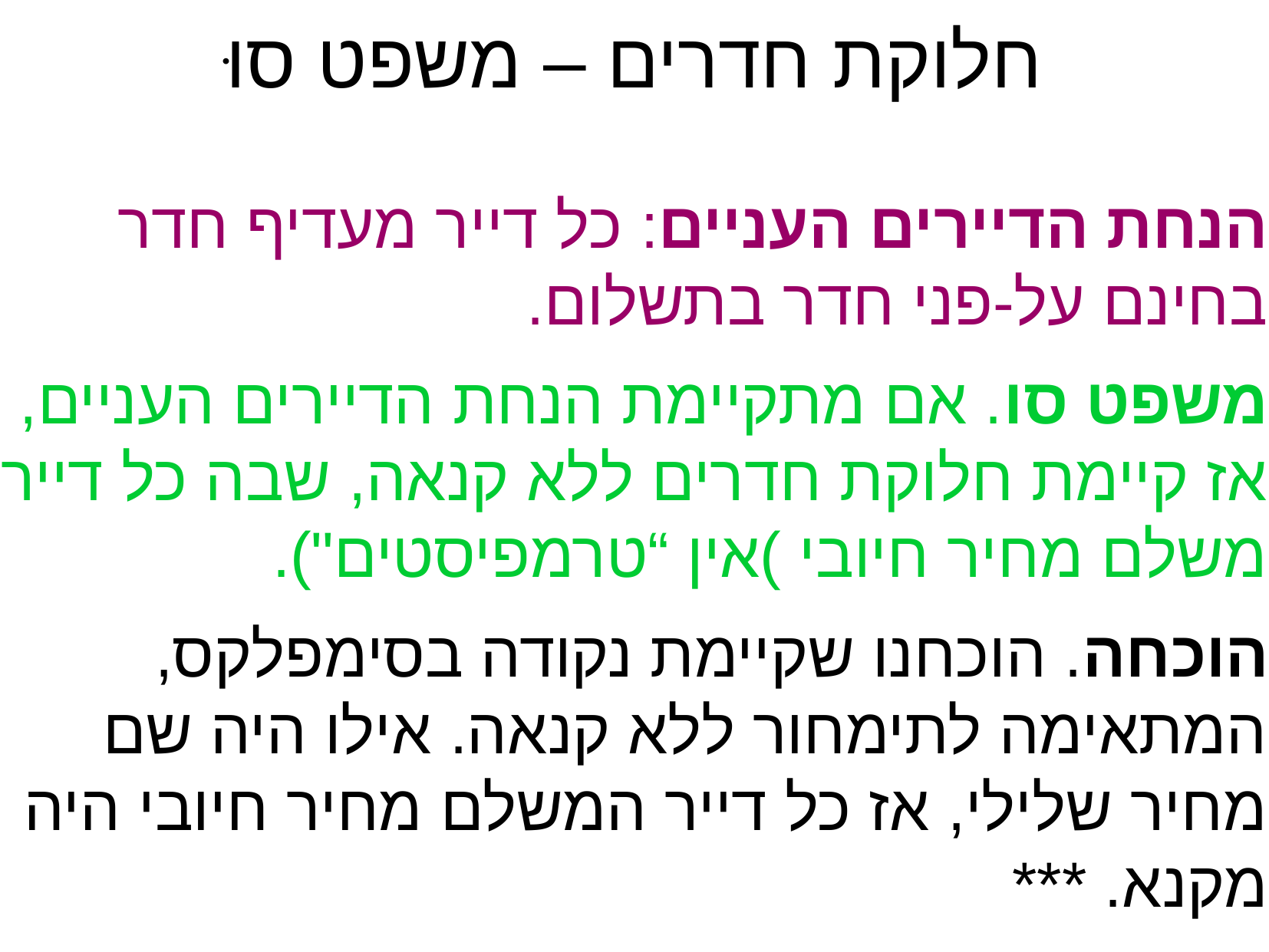

חלוקת חדרים – משפט סוּ
הנחת הדיירים העניים: כל דייר מעדיף חדר בחינם על-פני חדר בתשלום.
משפט סו. אם מתקיימת הנחת הדיירים העניים, אז קיימת חלוקת חדרים ללא קנאה, שבה כל דייר משלם מחיר חיובי )אין “טרמפיסטים").
הוכחה. הוכחנו שקיימת נקודה בסימפלקס, המתאימה לתימחור ללא קנאה. אילו היה שם מחיר שלילי, אז כל דייר המשלם מחיר חיובי היה מקנא. ***